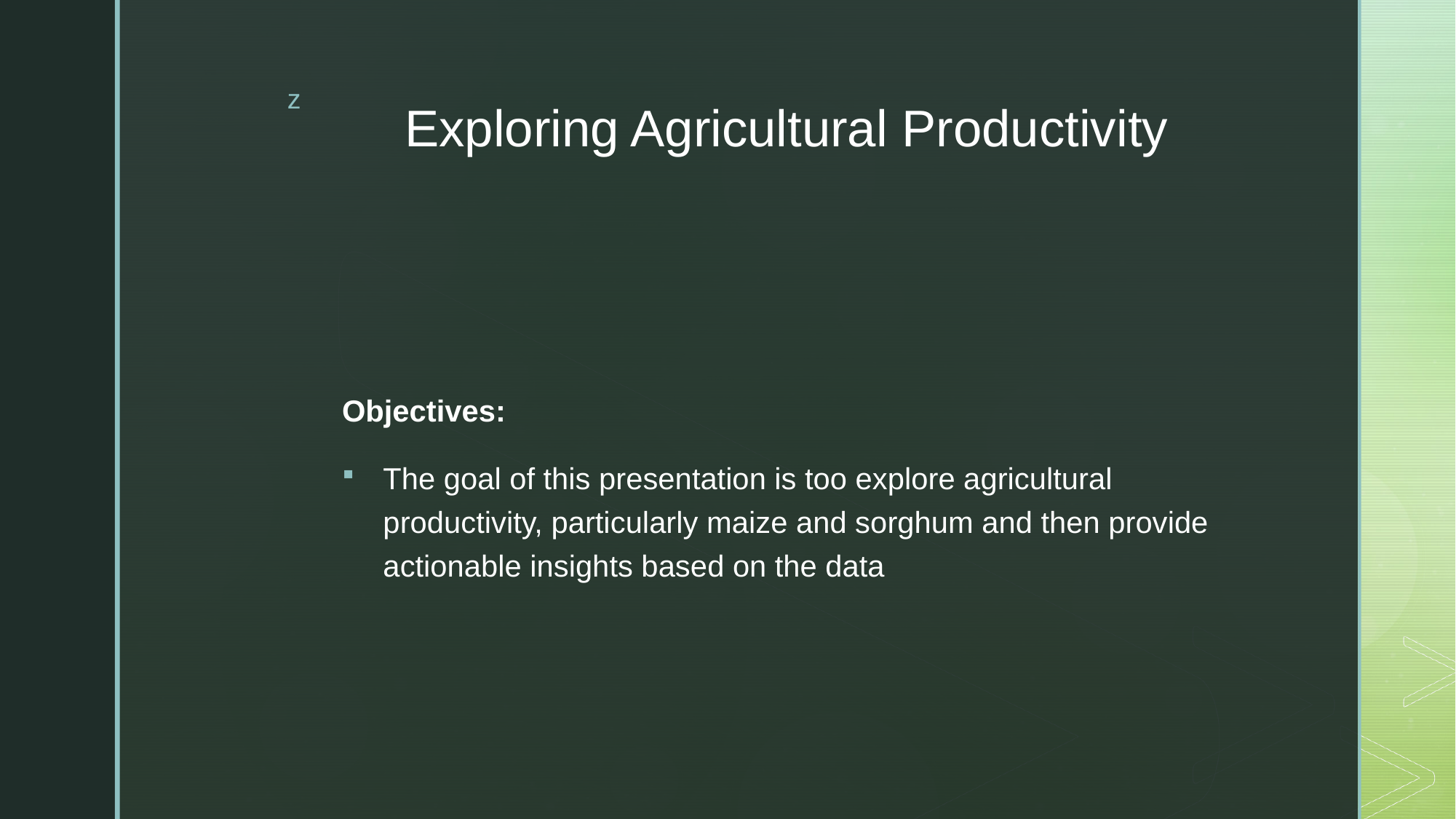

# Exploring Agricultural Productivity
Objectives:
The goal of this presentation is too explore agricultural productivity, particularly maize and sorghum and then provide actionable insights based on the data